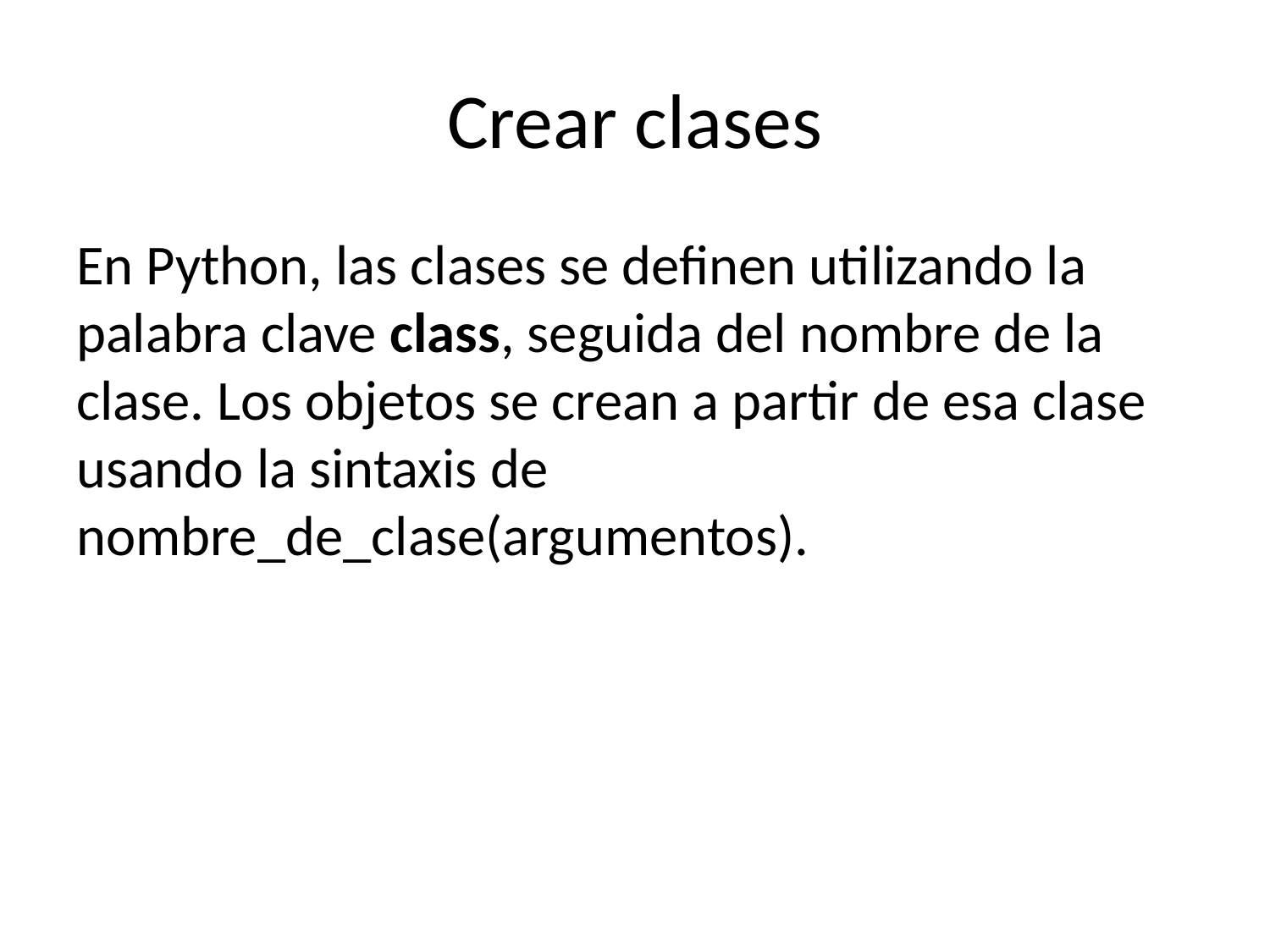

# Crear clases
En Python, las clases se definen utilizando la palabra clave class, seguida del nombre de la clase. Los objetos se crean a partir de esa clase usando la sintaxis de nombre_de_clase(argumentos).